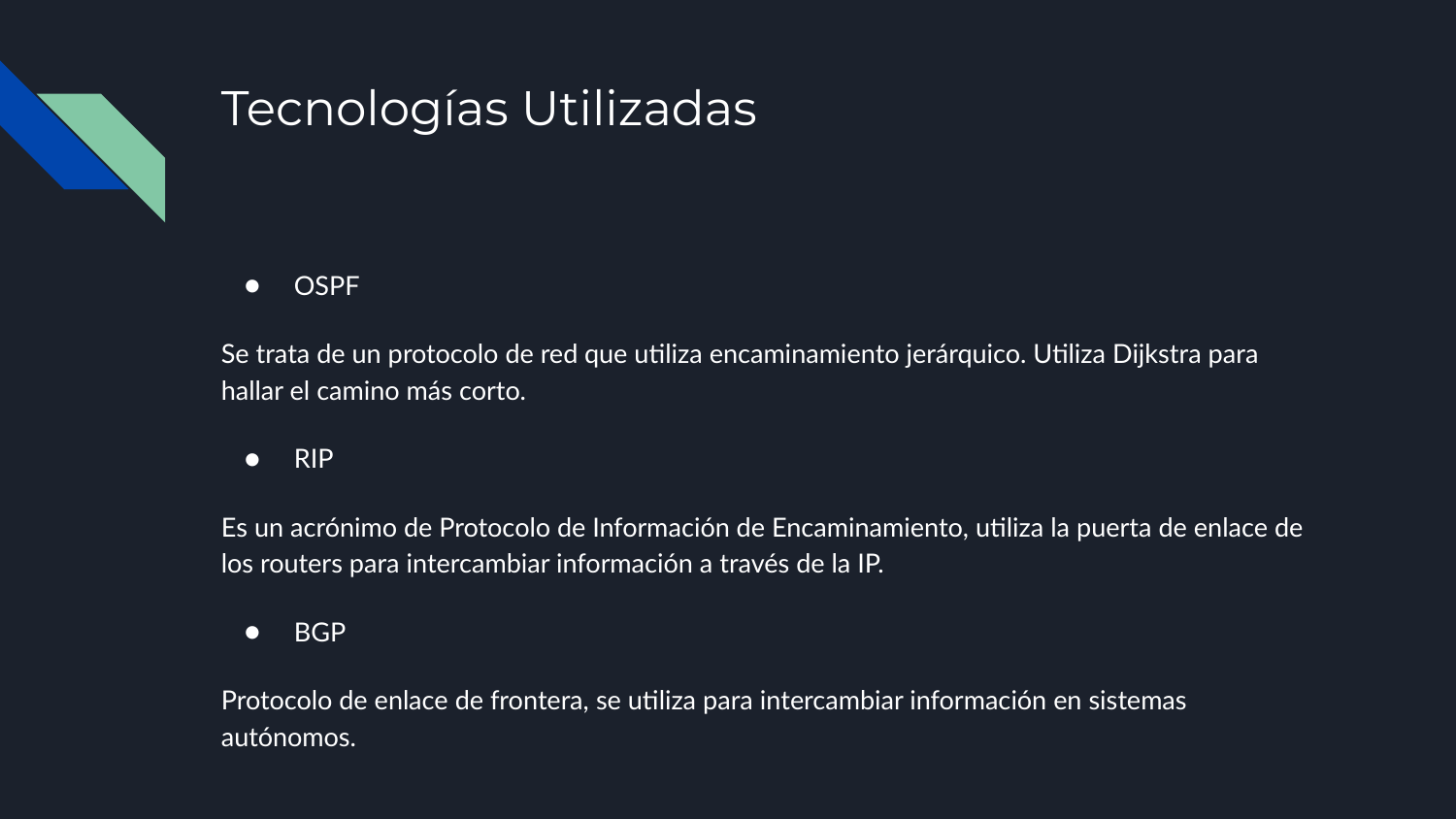

# Tecnologías Utilizadas
OSPF
Se trata de un protocolo de red que utiliza encaminamiento jerárquico. Utiliza Dijkstra para hallar el camino más corto.
RIP
Es un acrónimo de Protocolo de Información de Encaminamiento, utiliza la puerta de enlace de los routers para intercambiar información a través de la IP.
BGP
Protocolo de enlace de frontera, se utiliza para intercambiar información en sistemas autónomos.